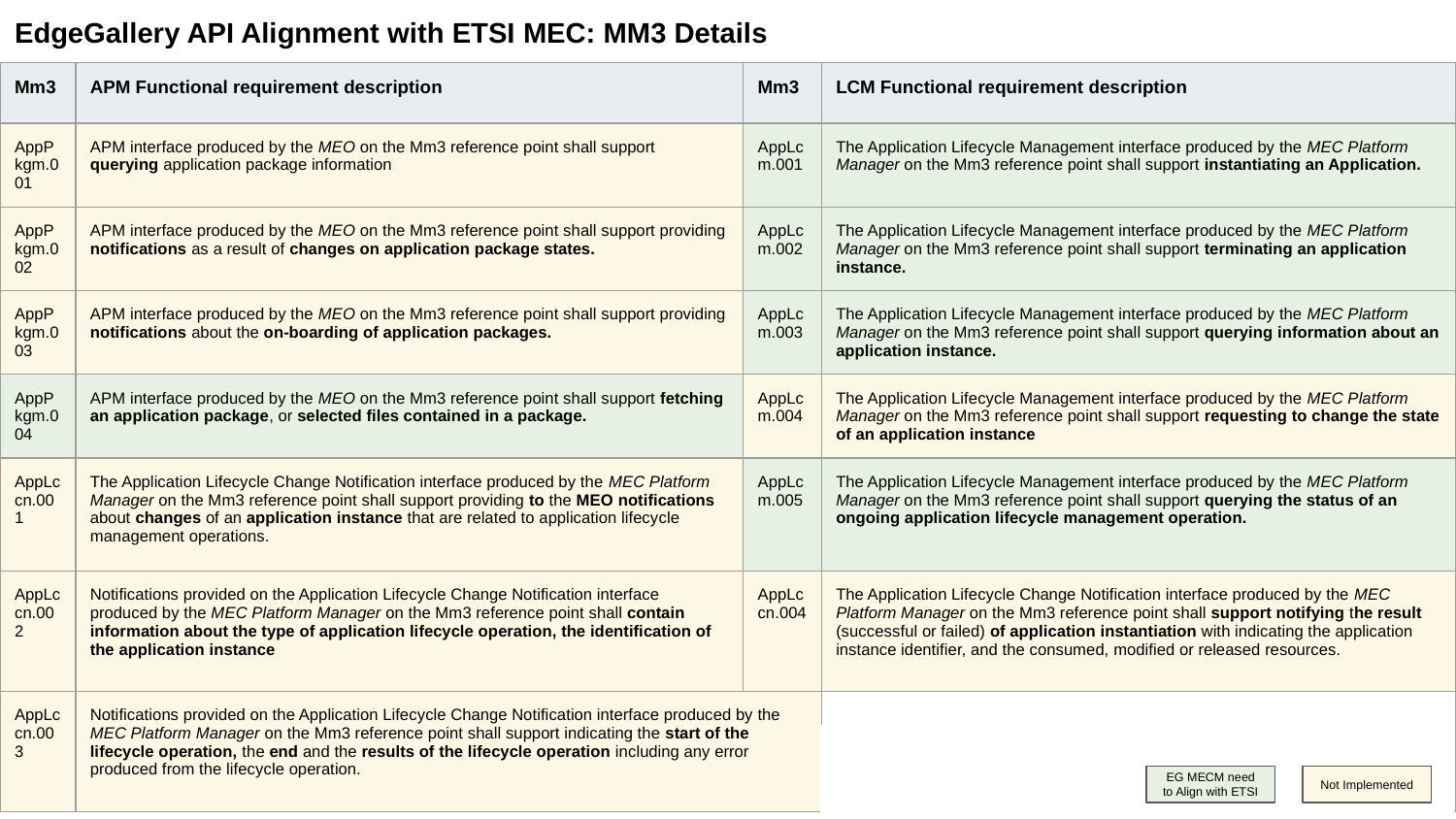

EdgeGallery API Alignment with ETSI MEC: MM3 Details

| Mm3 | APM Functional requirement description | Mm3 | LCM Functional requirement description |
| --- | --- | --- | --- |
| AppPkgm.001 | APM interface produced by the MEO on the Mm3 reference point shall support querying application package information | AppLcm.001 | The Application Lifecycle Management interface produced by the MEC Platform Manager on the Mm3 reference point shall support instantiating an Application. |
| AppPkgm.002 | APM interface produced by the MEO on the Mm3 reference point shall support providing notifications as a result of changes on application package states. | AppLcm.002 | The Application Lifecycle Management interface produced by the MEC Platform Manager on the Mm3 reference point shall support terminating an application instance. |
| AppPkgm.003 | APM interface produced by the MEO on the Mm3 reference point shall support providing notifications about the on-boarding of application packages. | AppLcm.003 | The Application Lifecycle Management interface produced by the MEC Platform Manager on the Mm3 reference point shall support querying information about an application instance. |
| AppPkgm.004 | APM interface produced by the MEO on the Mm3 reference point shall support fetching an application package, or selected files contained in a package. | AppLcm.004 | The Application Lifecycle Management interface produced by the MEC Platform Manager on the Mm3 reference point shall support requesting to change the state of an application instance |
| AppLccn.001 | The Application Lifecycle Change Notification interface produced by the MEC Platform Manager on the Mm3 reference point shall support providing to the MEO notifications about changes of an application instance that are related to application lifecycle management operations. | AppLcm.005 | The Application Lifecycle Management interface produced by the MEC Platform Manager on the Mm3 reference point shall support querying the status of an ongoing application lifecycle management operation. |
| AppLccn.002 | Notifications provided on the Application Lifecycle Change Notification interface produced by the MEC Platform Manager on the Mm3 reference point shall contain information about the type of application lifecycle operation, the identification of the application instance | AppLccn.004 | The Application Lifecycle Change Notification interface produced by the MEC Platform Manager on the Mm3 reference point shall support notifying the result (successful or failed) of application instantiation with indicating the application instance identifier, and the consumed, modified or released resources. |
| AppLccn.003 | Notifications provided on the Application Lifecycle Change Notification interface produced by the MEC Platform Manager on the Mm3 reference point shall support indicating the start of the lifecycle operation, the end and the results of the lifecycle operation including any error produced from the lifecycle operation. |  |  |

EG MECM need to Align with ETSI
Not Implemented